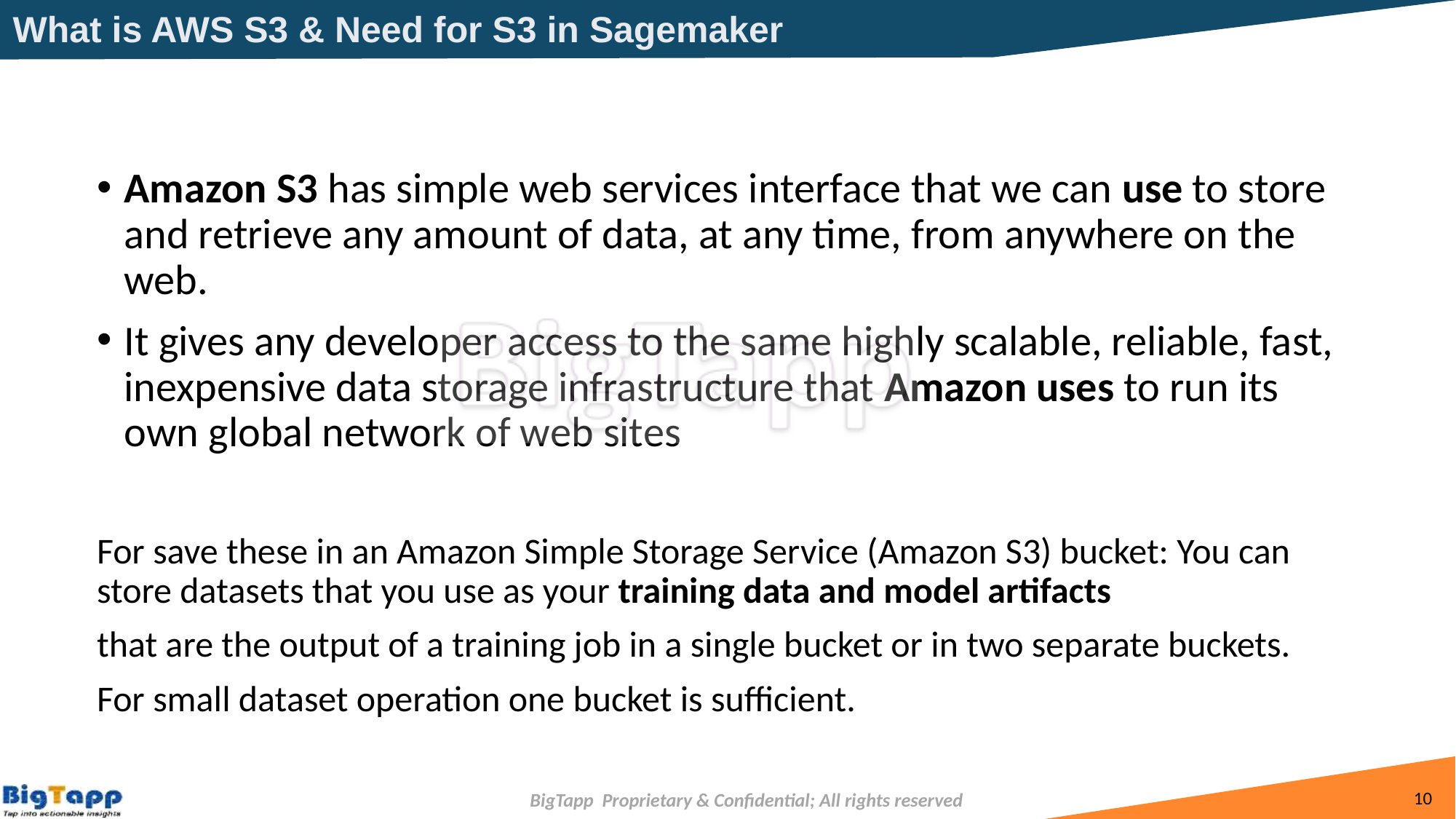

# What is AWS S3 & Need for S3 in Sagemaker
Amazon S3 has simple web services interface that we can use to store and retrieve any amount of data, at any time, from anywhere on the web.
It gives any developer access to the same highly scalable, reliable, fast, inexpensive data storage infrastructure that Amazon uses to run its own global network of web sites

For save these in an Amazon Simple Storage Service (Amazon S3) bucket: You can store datasets that you use as your training data and model artifacts
that are the output of a training job in a single bucket or in two separate buckets.
For small dataset operation one bucket is sufficient.